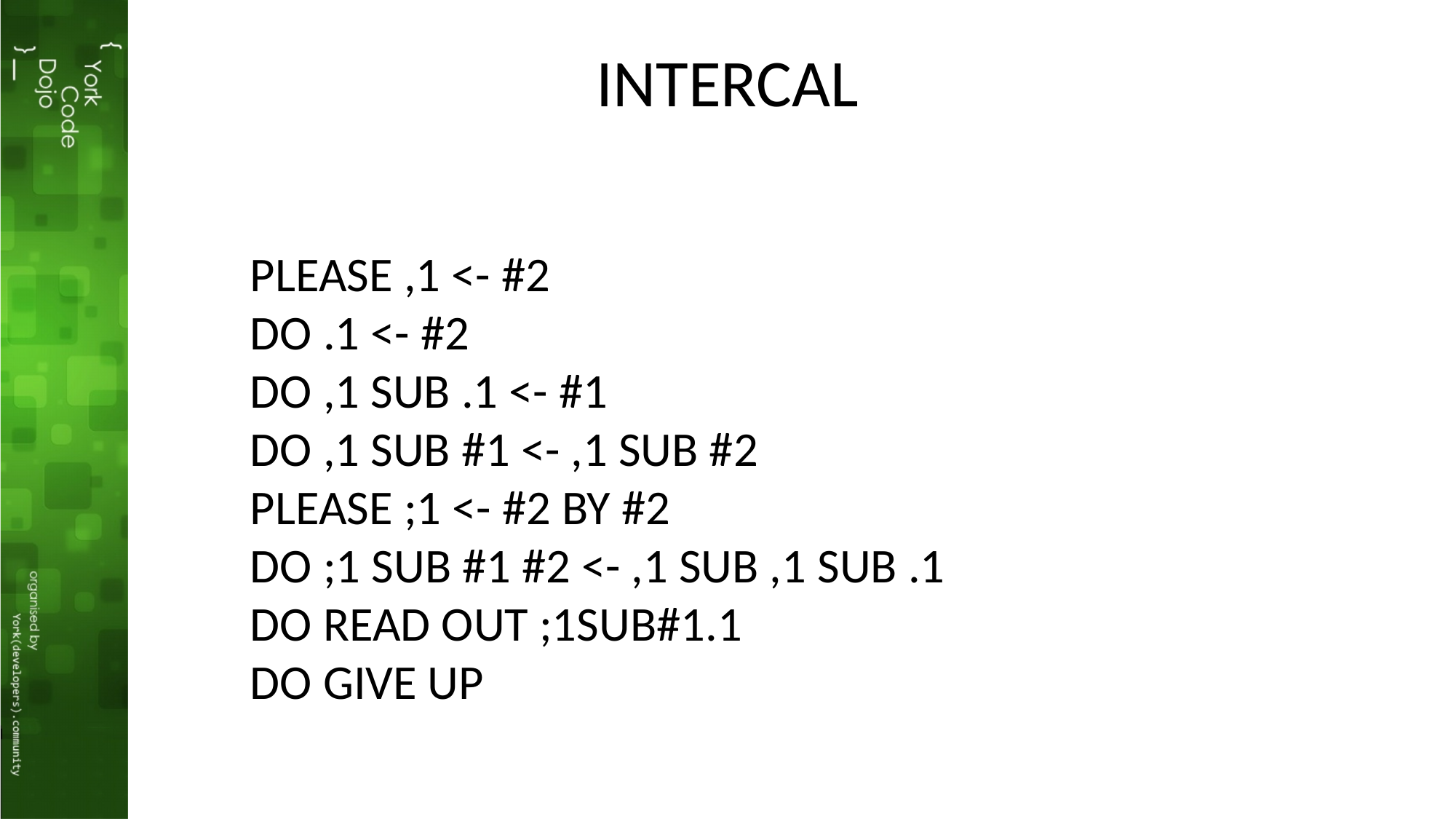

# INTERCAL

PLEASE ,1 <- #2
DO .1 <- #2
DO ,1 SUB .1 <- #1
DO ,1 SUB #1 <- ,1 SUB #2
PLEASE ;1 <- #2 BY #2
DO ;1 SUB #1 #2 <- ,1 SUB ,1 SUB .1
DO READ OUT ;1SUB#1.1
DO GIVE UP